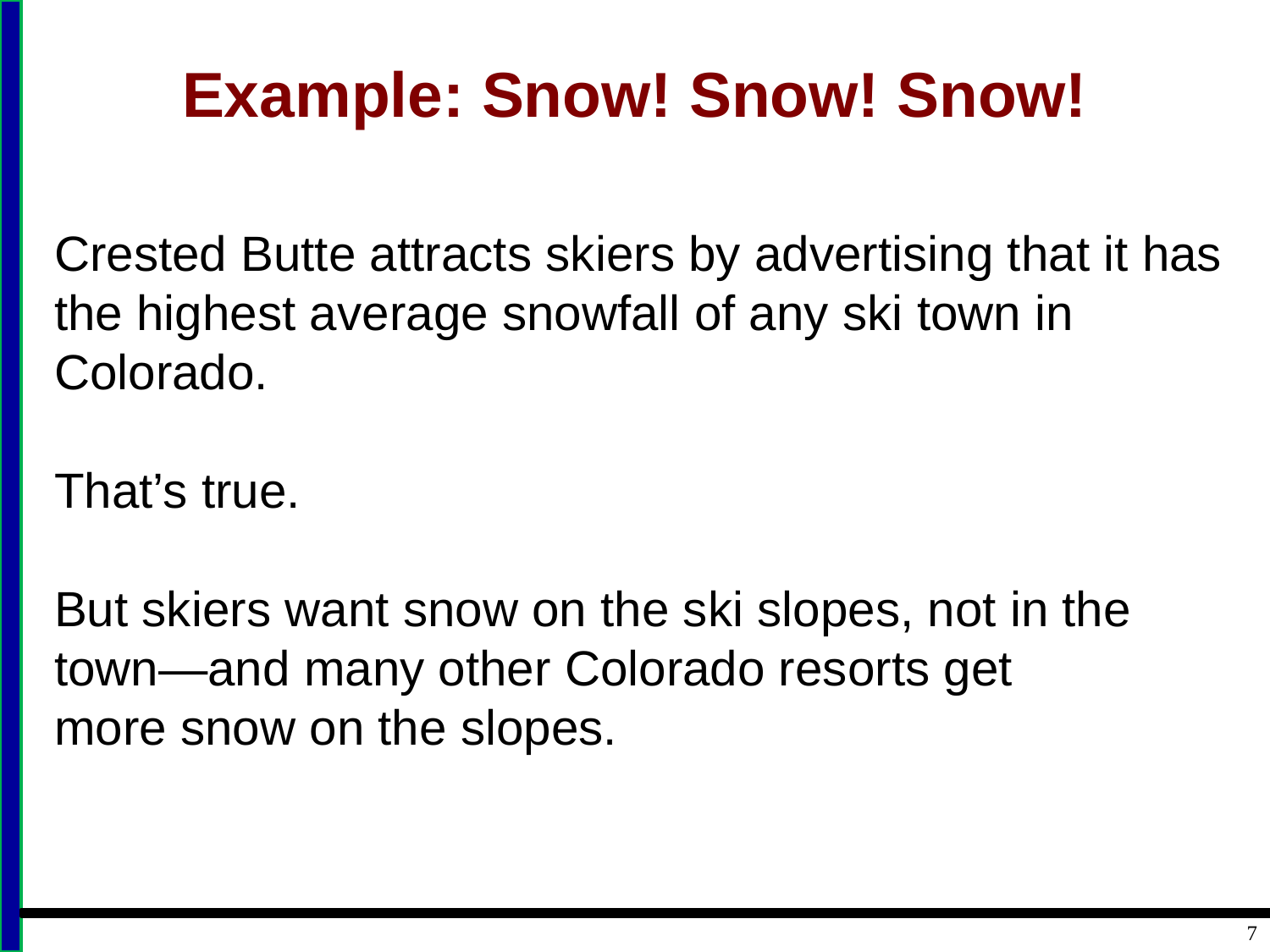

# Example: Snow! Snow! Snow!
Crested Butte attracts skiers by advertising that it has the highest average snowfall of any ski town in Colorado.

That’s true.

But skiers want snow on the ski slopes, not in the town—and many other Colorado resorts get
more snow on the slopes.